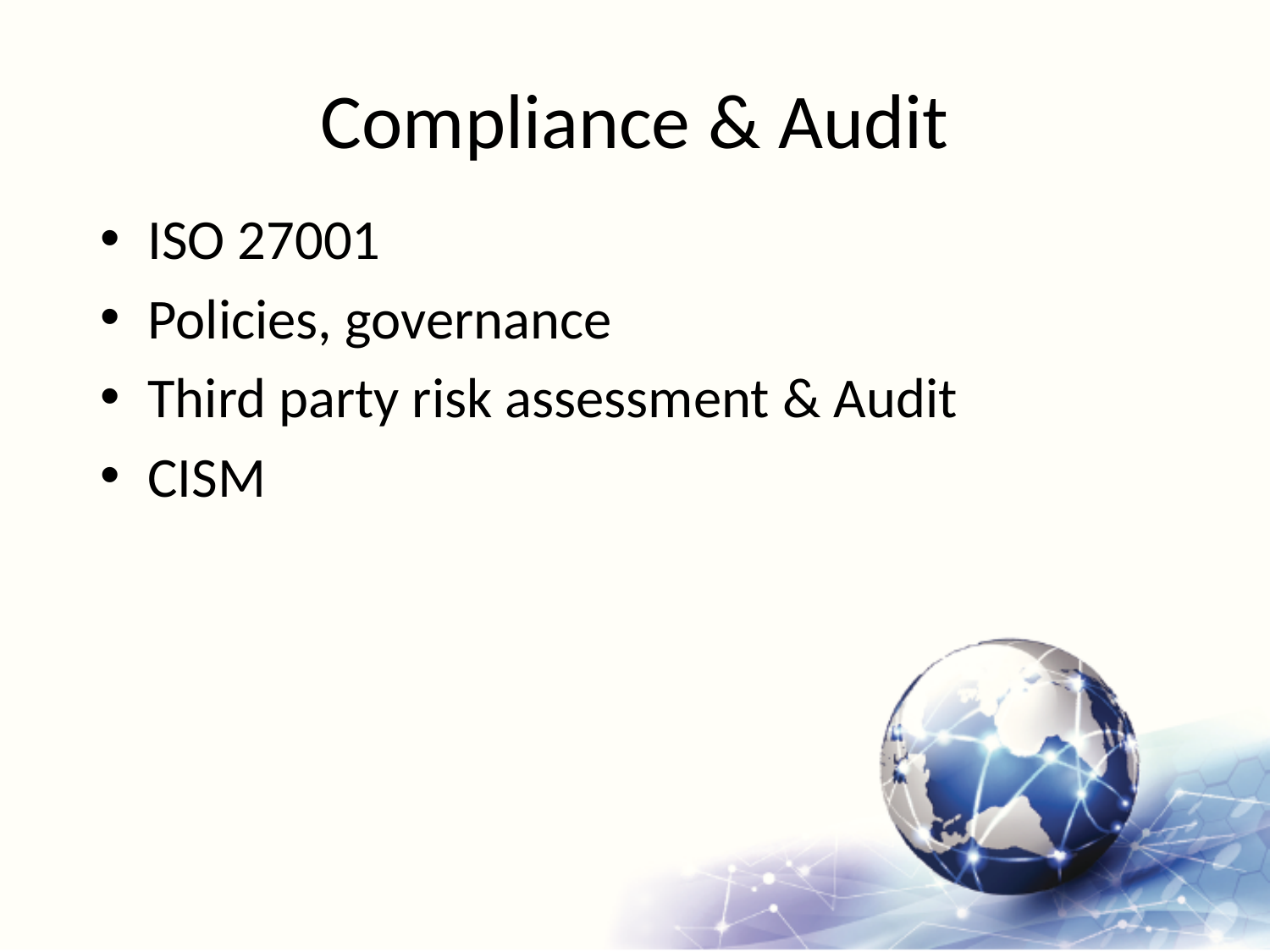

# Compliance & Audit
ISO 27001
Policies, governance
Third party risk assessment & Audit
CISM